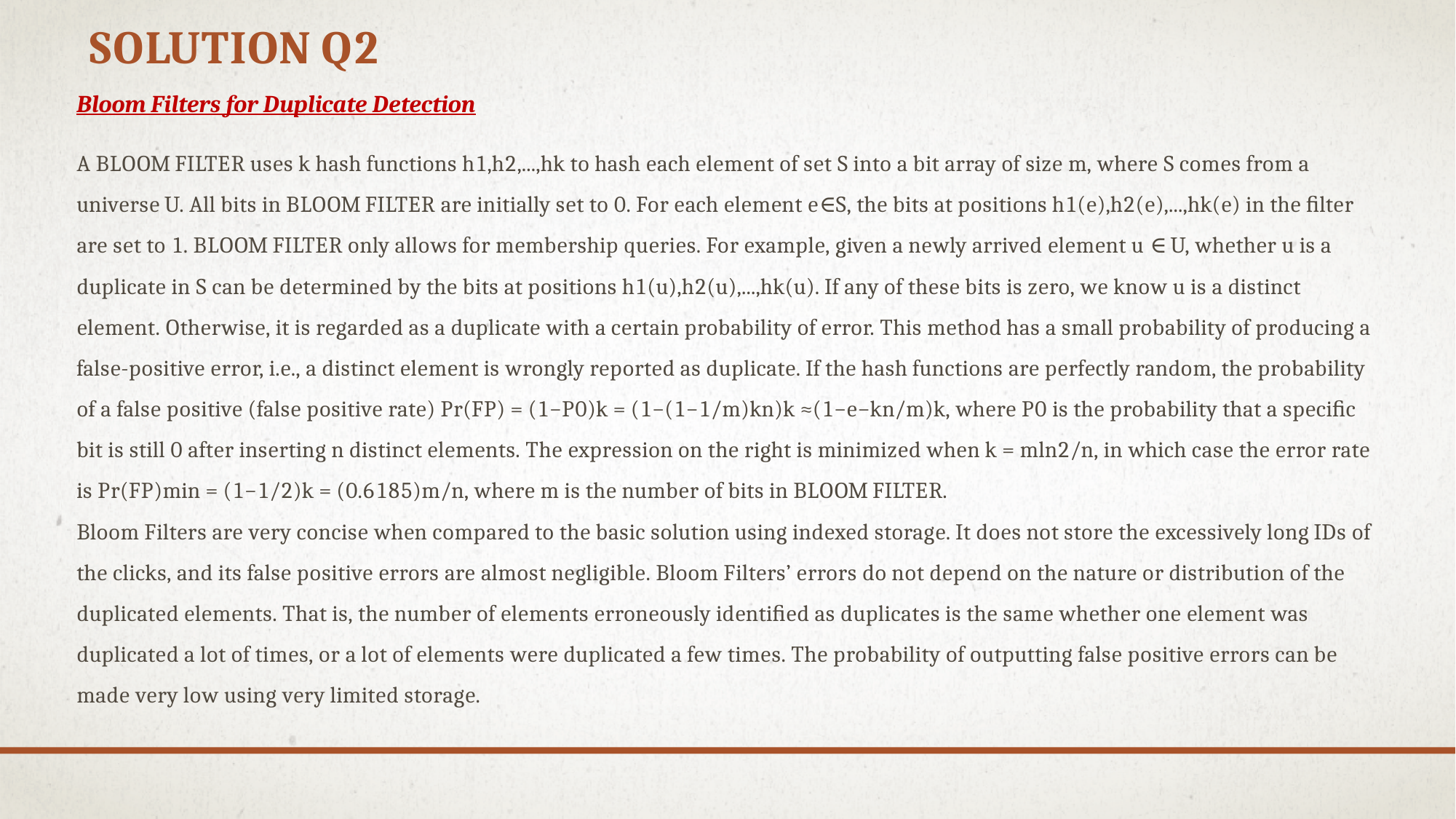

# Solution Q2
Bloom Filters for Duplicate Detection

A BLOOM FILTER uses k hash functions h1,h2,...,hk to hash each element of set S into a bit array of size m, where S comes from a universe U. All bits in BLOOM FILTER are initially set to 0. For each element e∈S, the bits at positions h1(e),h2(e),...,hk(e) in the ﬁlter are set to 1. BLOOM FILTER only allows for membership queries. For example, given a newly arrived element u ∈ U, whether u is a duplicate in S can be determined by the bits at positions h1(u),h2(u),...,hk(u). If any of these bits is zero, we know u is a distinct element. Otherwise, it is regarded as a duplicate with a certain probability of error. This method has a small probability of producing a false-positive error, i.e., a distinct element is wrongly reported as duplicate. If the hash functions are perfectly random, the probability of a false positive (false positive rate) Pr(FP) = (1−P0)k = (1−(1−1/m)kn)k ≈(1−e−kn/m)k, where P0 is the probability that a speciﬁc bit is still 0 after inserting n distinct elements. The expression on the right is minimized when k = mln2/n, in which case the error rate is Pr(FP)min = (1−1/2)k = (0.6185)m/n, where m is the number of bits in BLOOM FILTER.
Bloom Filters are very concise when compared to the basic solution using indexed storage. It does not store the excessively long IDs of the clicks, and its false positive errors are almost negligible. Bloom Filters’ errors do not depend on the nature or distribution of the duplicated elements. That is, the number of elements erroneously identiﬁed as duplicates is the same whether one element was duplicated a lot of times, or a lot of elements were duplicated a few times. The probability of outputting false positive errors can be made very low using very limited storage.